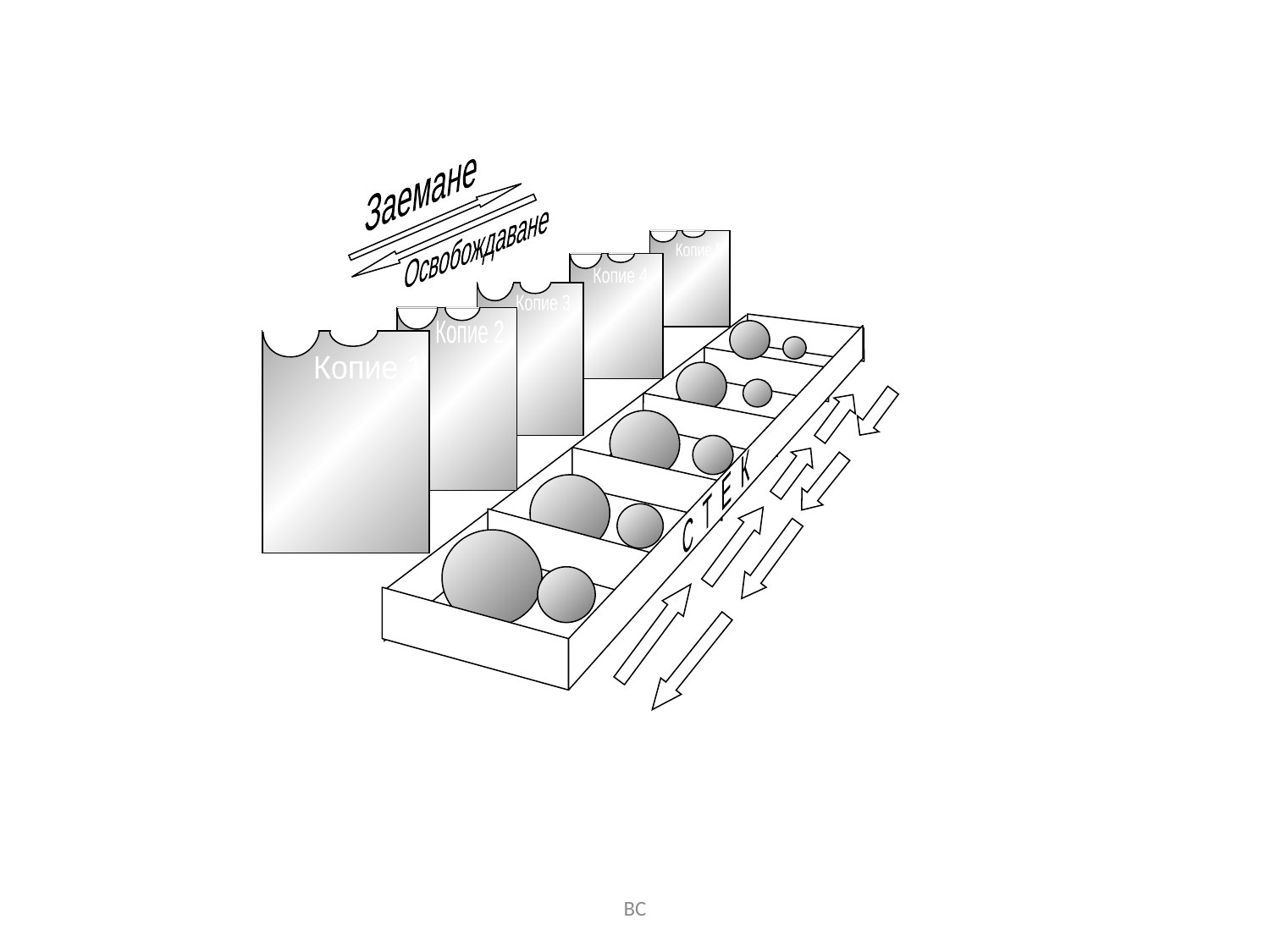

Заемане

Копие 1

НАЧАЛО
Освобождаване

Копие 5

Копие 4

Копие 3

Копие 2

КРАЙ

С  Т  Е  К

ПАМЕТ
ВС